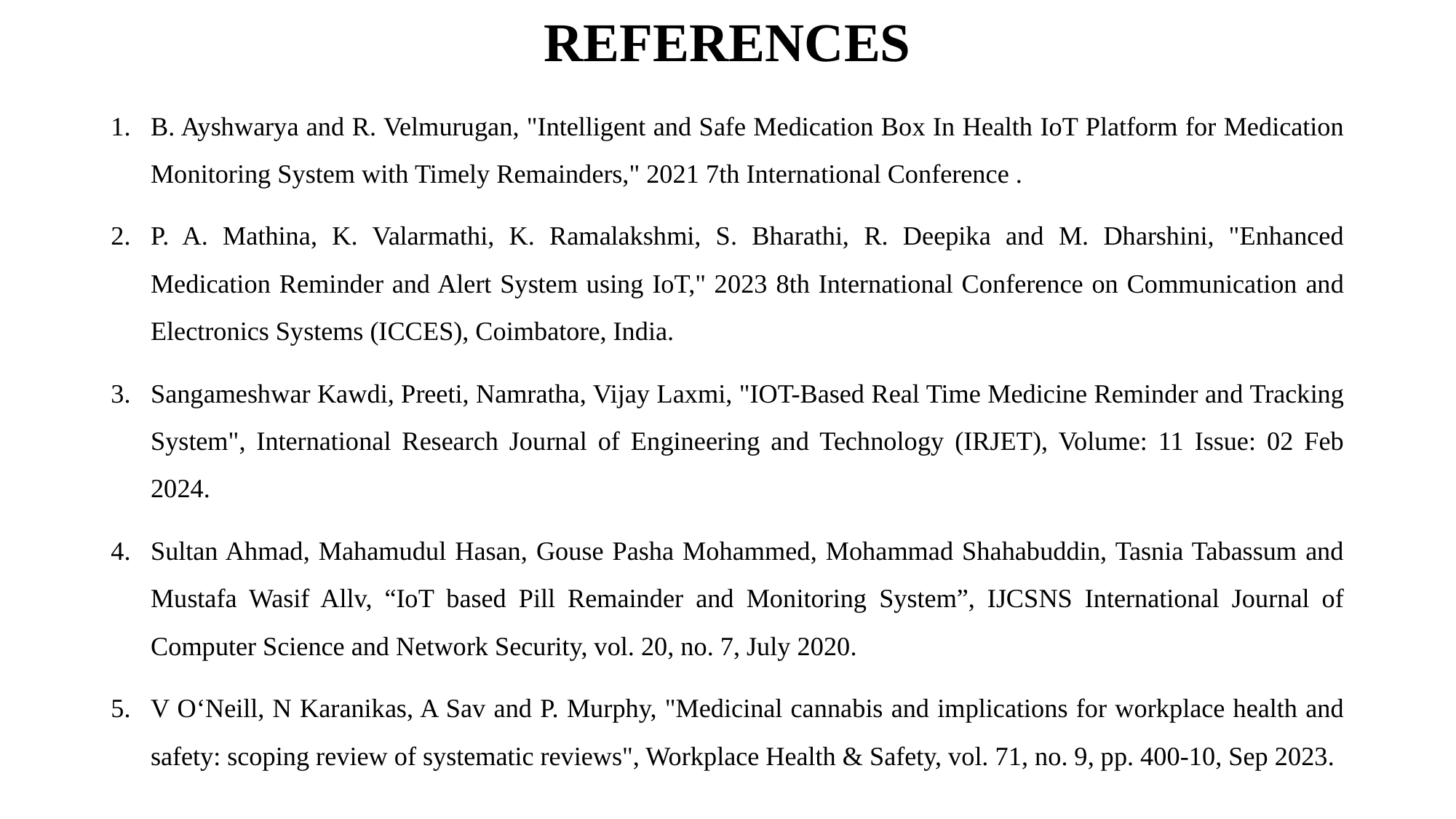

# REFERENCES
B. Ayshwarya and R. Velmurugan, "Intelligent and Safe Medication Box In Health IoT Platform for Medication Monitoring System with Timely Remainders," 2021 7th International Conference .
P. A. Mathina, K. Valarmathi, K. Ramalakshmi, S. Bharathi, R. Deepika and M. Dharshini, "Enhanced Medication Reminder and Alert System using IoT," 2023 8th International Conference on Communication and Electronics Systems (ICCES), Coimbatore, India.
Sangameshwar Kawdi, Preeti, Namratha, Vijay Laxmi, "IOT-Based Real Time Medicine Reminder and Tracking System", International Research Journal of Engineering and Technology (IRJET), Volume: 11 Issue: 02 Feb 2024.
Sultan Ahmad, Mahamudul Hasan, Gouse Pasha Mohammed, Mohammad Shahabuddin, Tasnia Tabassum and Mustafa Wasif Allv, “IoT based Pill Remainder and Monitoring System”, IJCSNS International Journal of Computer Science and Network Security, vol. 20, no. 7, July 2020.
V O‘Neill, N Karanikas, A Sav and P. Murphy, "Medicinal cannabis and implications for workplace health and safety: scoping review of systematic reviews", Workplace Health & Safety, vol. 71, no. 9, pp. 400-10, Sep 2023.